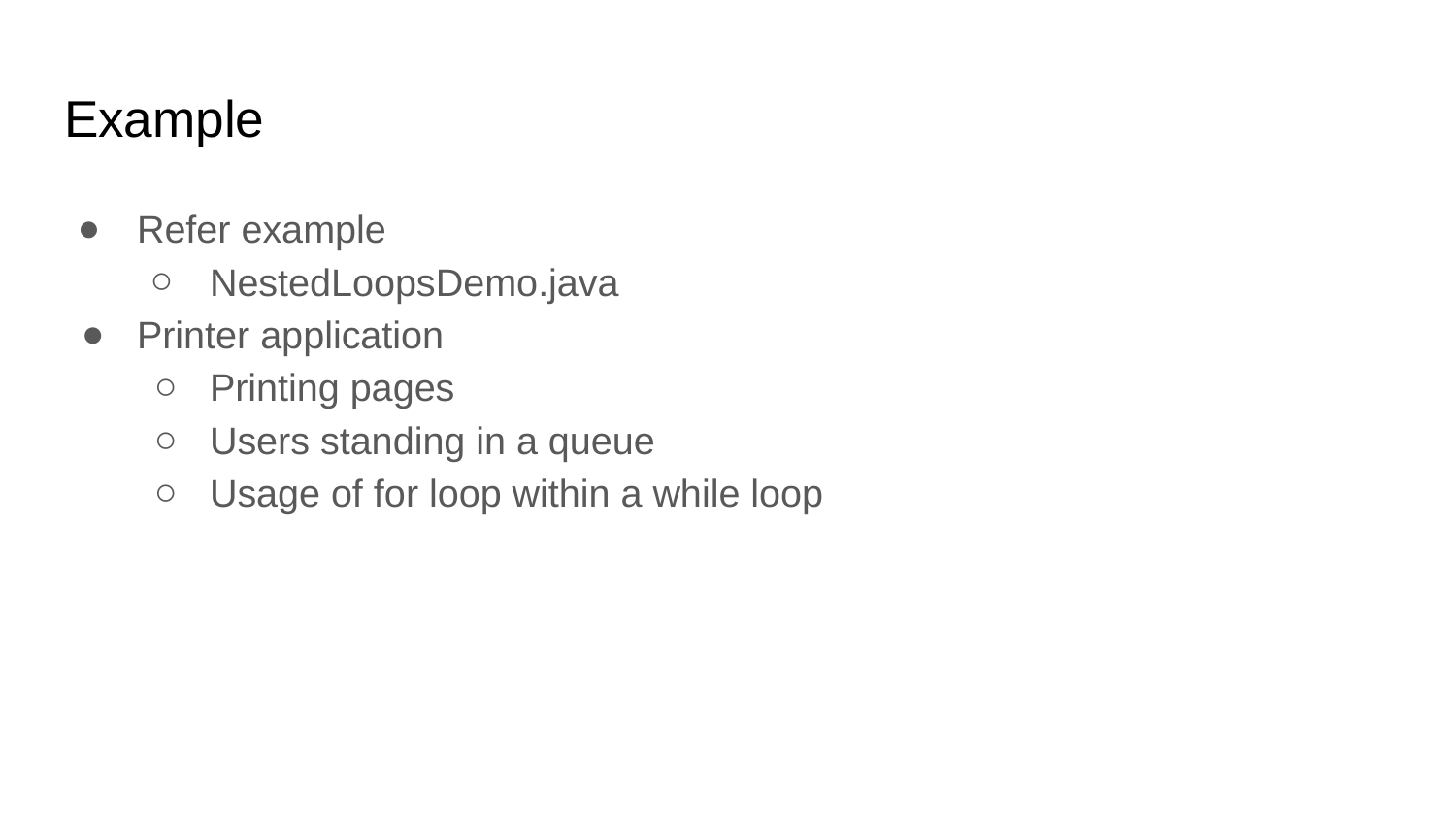

# Example
Refer example
NestedLoopsDemo.java
Printer application
Printing pages
Users standing in a queue
Usage of for loop within a while loop